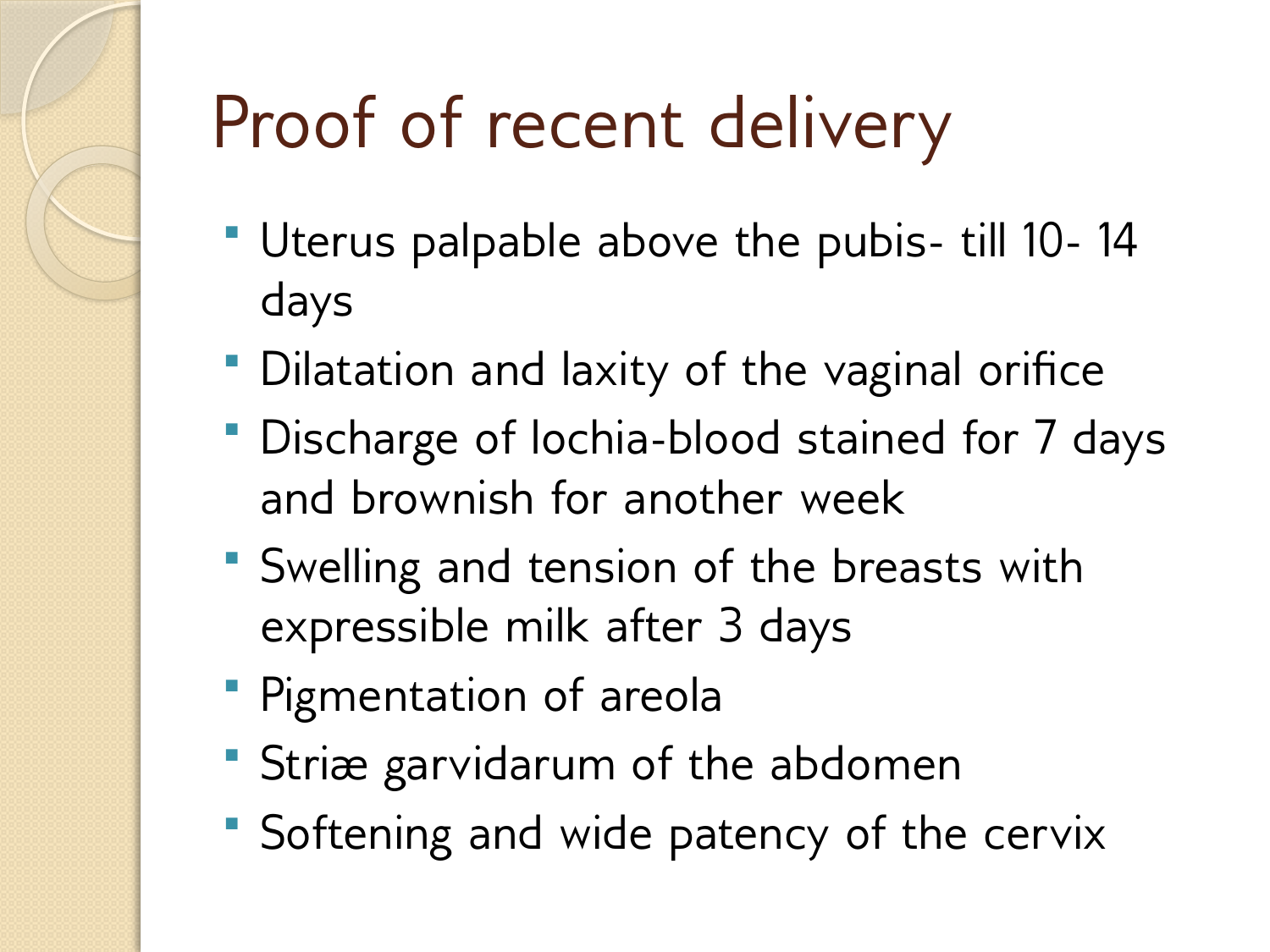

# Proof of recent delivery
Uterus palpable above the pubis- till 10- 14 days
Dilatation and laxity of the vaginal orifice
Discharge of lochia-blood stained for 7 days and brownish for another week
Swelling and tension of the breasts with expressible milk after 3 days
Pigmentation of areola
Striae garvidarum of the abdomen
Softening and wide patency of the cervix